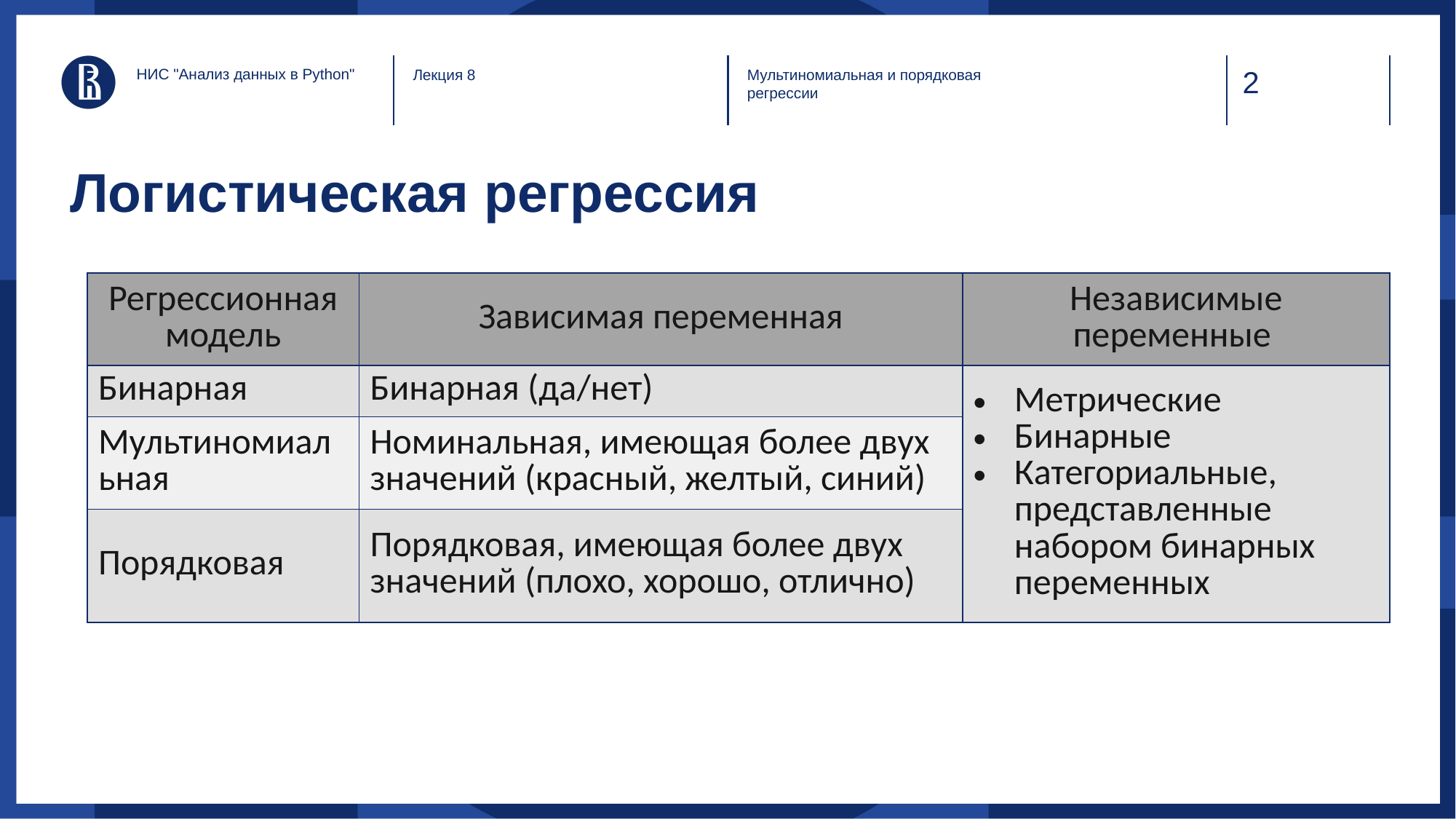

НИС "Анализ данных в Python"
Лекция 8
Мультиномиальная и порядковая регрессии
# Логистическая регрессия
| Регрессионная модель | Зависимая переменная | Независимые переменные |
| --- | --- | --- |
| Бинарная | Бинарная (да/нет) | Метрические Бинарные Категориальные, представленные набором бинарных переменных |
| Мультиномиальная | Номинальная, имеющая более двух значений (красный, желтый, синий) |  |
| Порядковая | Порядковая, имеющая более двух значений (плохо, хорошо, отлично) |  |